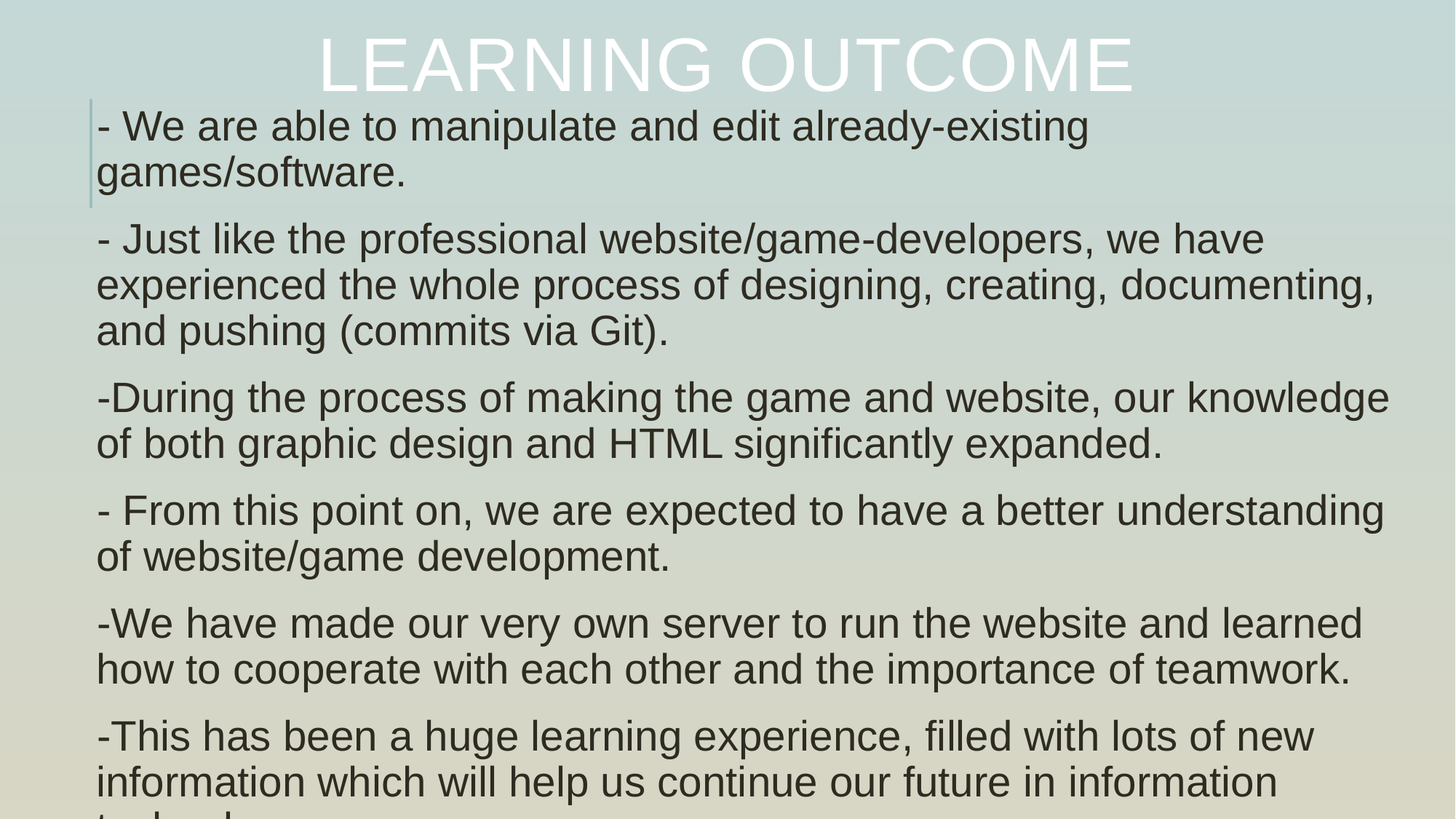

# Learning outcome
- We are able to manipulate and edit already-existing games/software.
- Just like the professional website/game-developers, we have experienced the whole process of designing, creating, documenting, and pushing (commits via Git).
-During the process of making the game and website, our knowledge of both graphic design and HTML significantly expanded.
- From this point on, we are expected to have a better understanding of website/game development.
-We have made our very own server to run the website and learned how to cooperate with each other and the importance of teamwork.
-This has been a huge learning experience, filled with lots of new information which will help us continue our future in information technology.